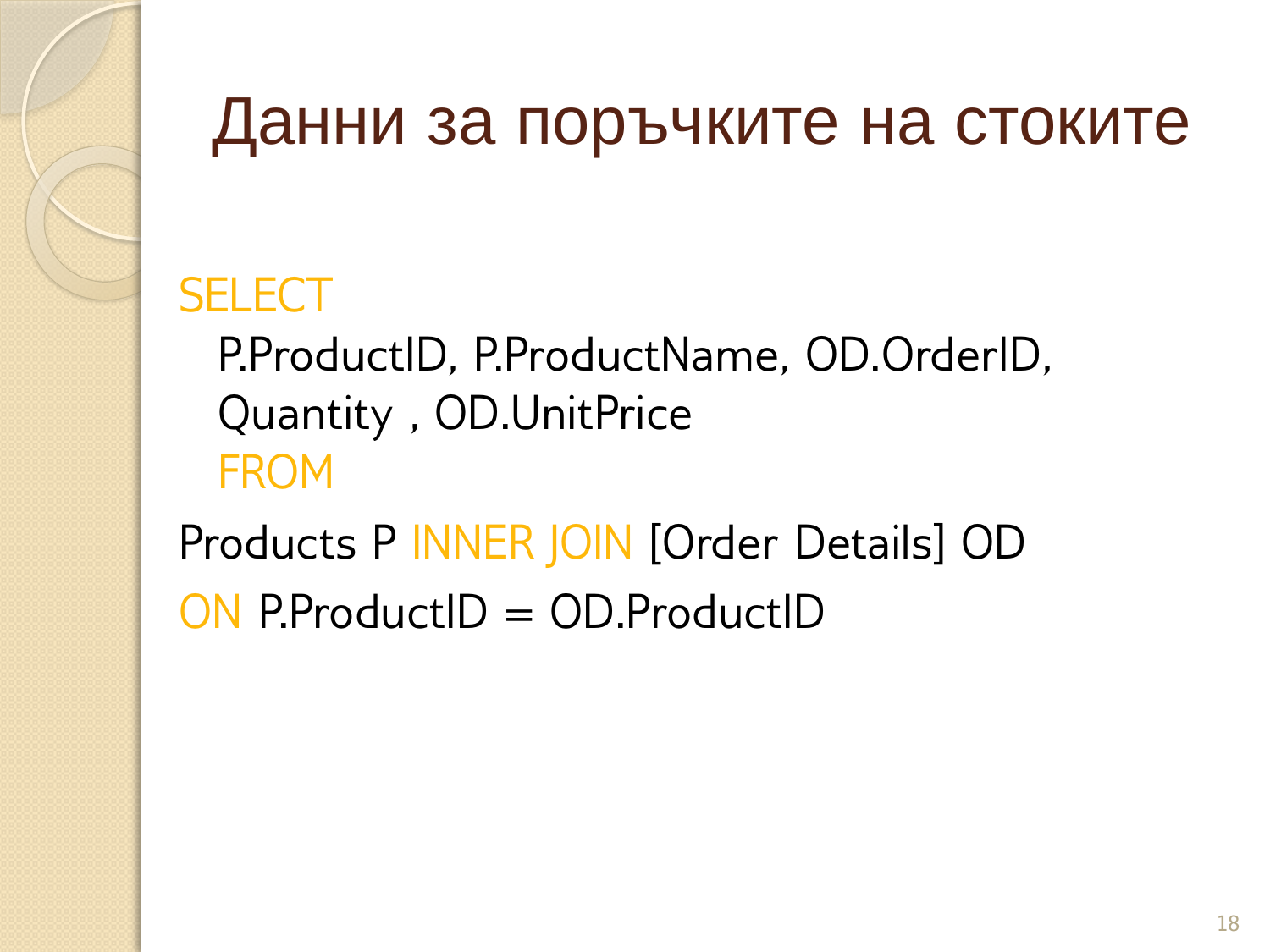

# Данни за поръчките на стоките
SELECT
P.ProductID, P.ProductName, OD.OrderID, Quantity , OD.UnitPrice
FROM
Products P INNER JOIN [Order Details] OD
ON P.ProductID = OD.ProductID
18